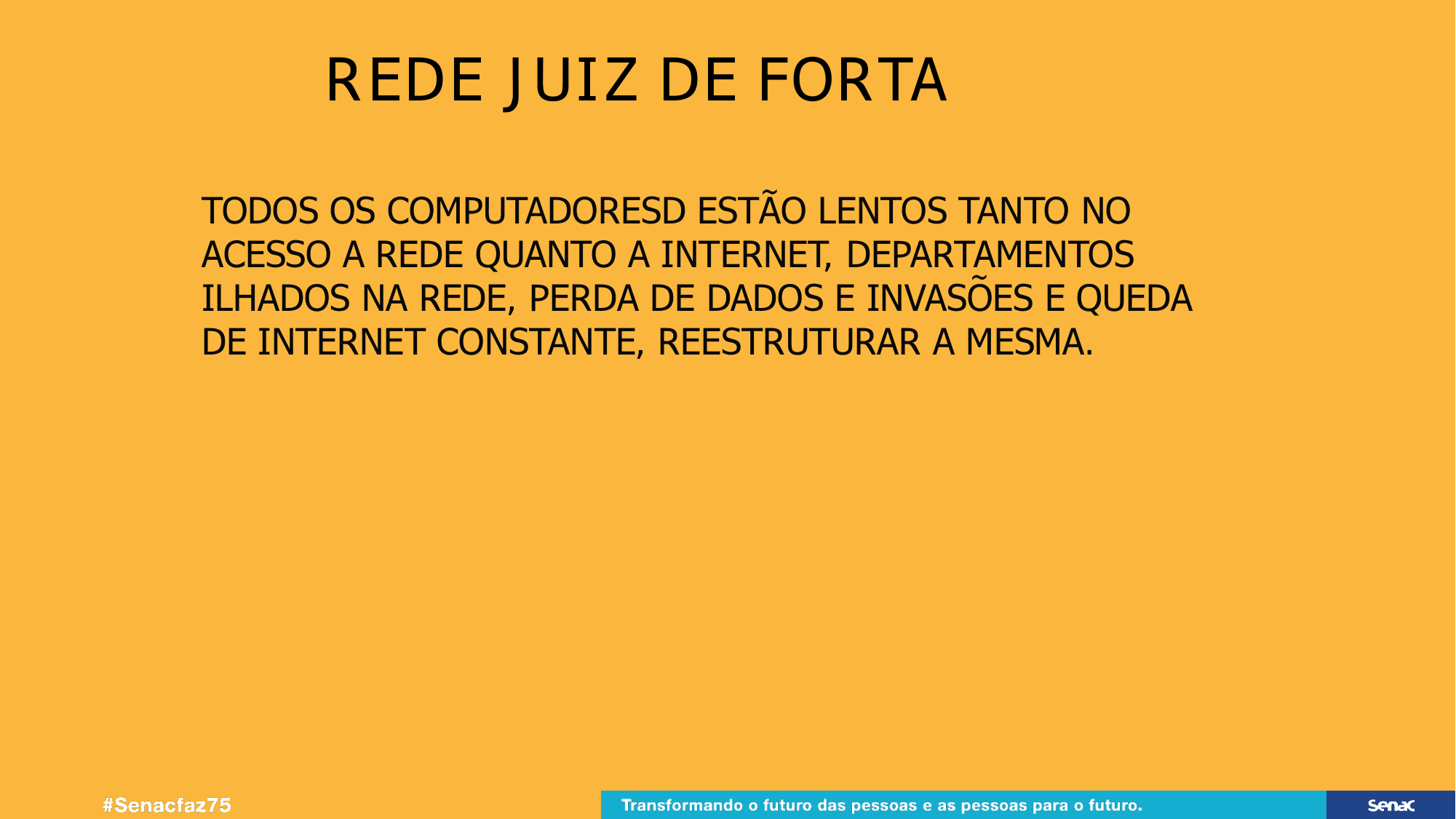

REDE JUIZ DE FORTA
TODOS OS COMPUTADORESD ESTÃO LENTOS TANTO NO ACESSO A REDE QUANTO A INTERNET, DEPARTAMENTOS ILHADOS NA REDE, PERDA DE DADOS E INVASÕES E QUEDA DE INTERNET CONSTANTE, REESTRUTURAR A MESMA.